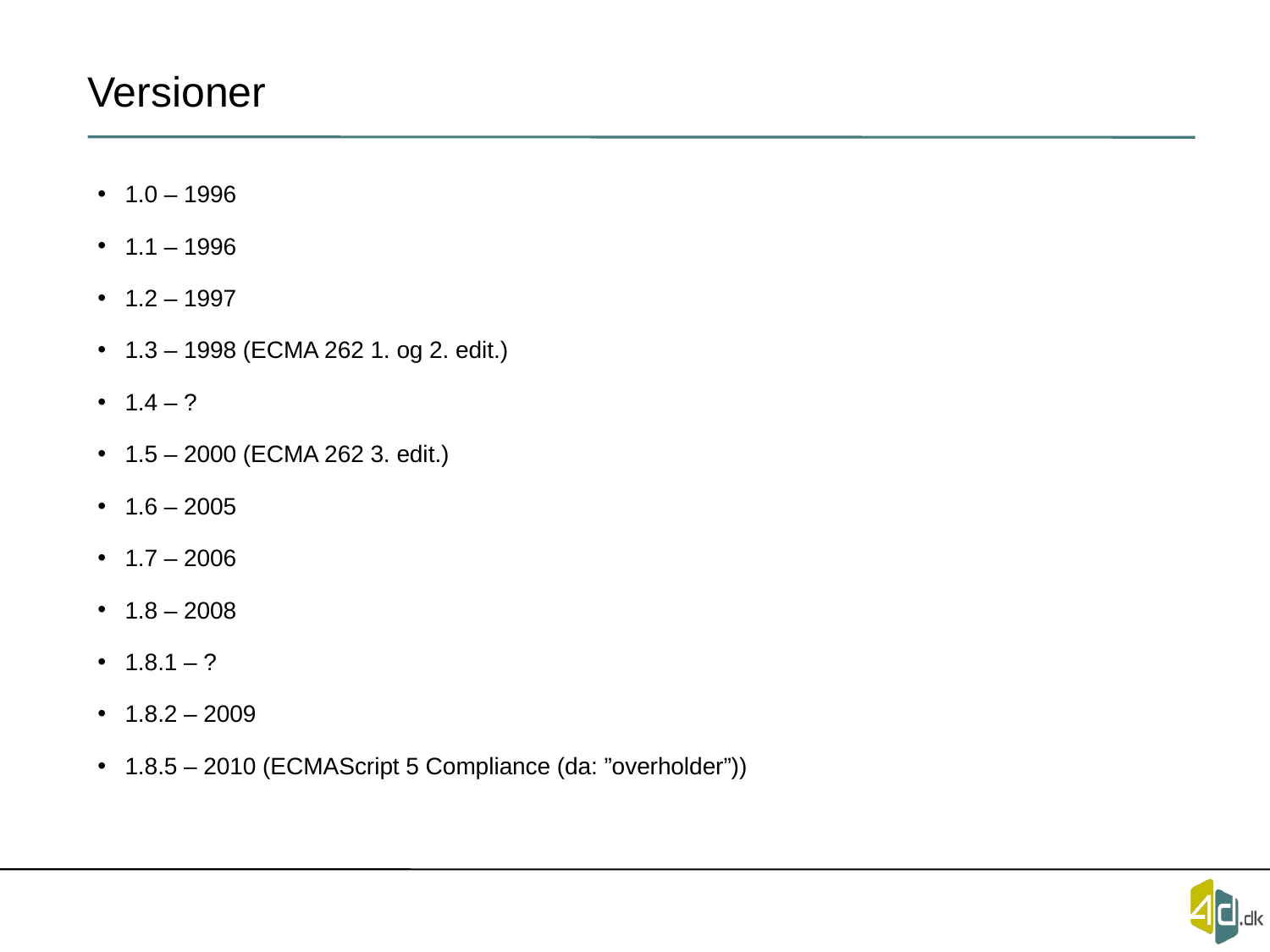

# Versioner
1.0 – 1996
1.1 – 1996
1.2 – 1997
1.3 – 1998 (ECMA 262 1. og 2. edit.)
1.4 – ?
1.5 – 2000 (ECMA 262 3. edit.)
1.6 – 2005
1.7 – 2006
1.8 – 2008
1.8.1 – ?
1.8.2 – 2009
1.8.5 – 2010 (ECMAScript 5 Compliance (da: ”overholder”))